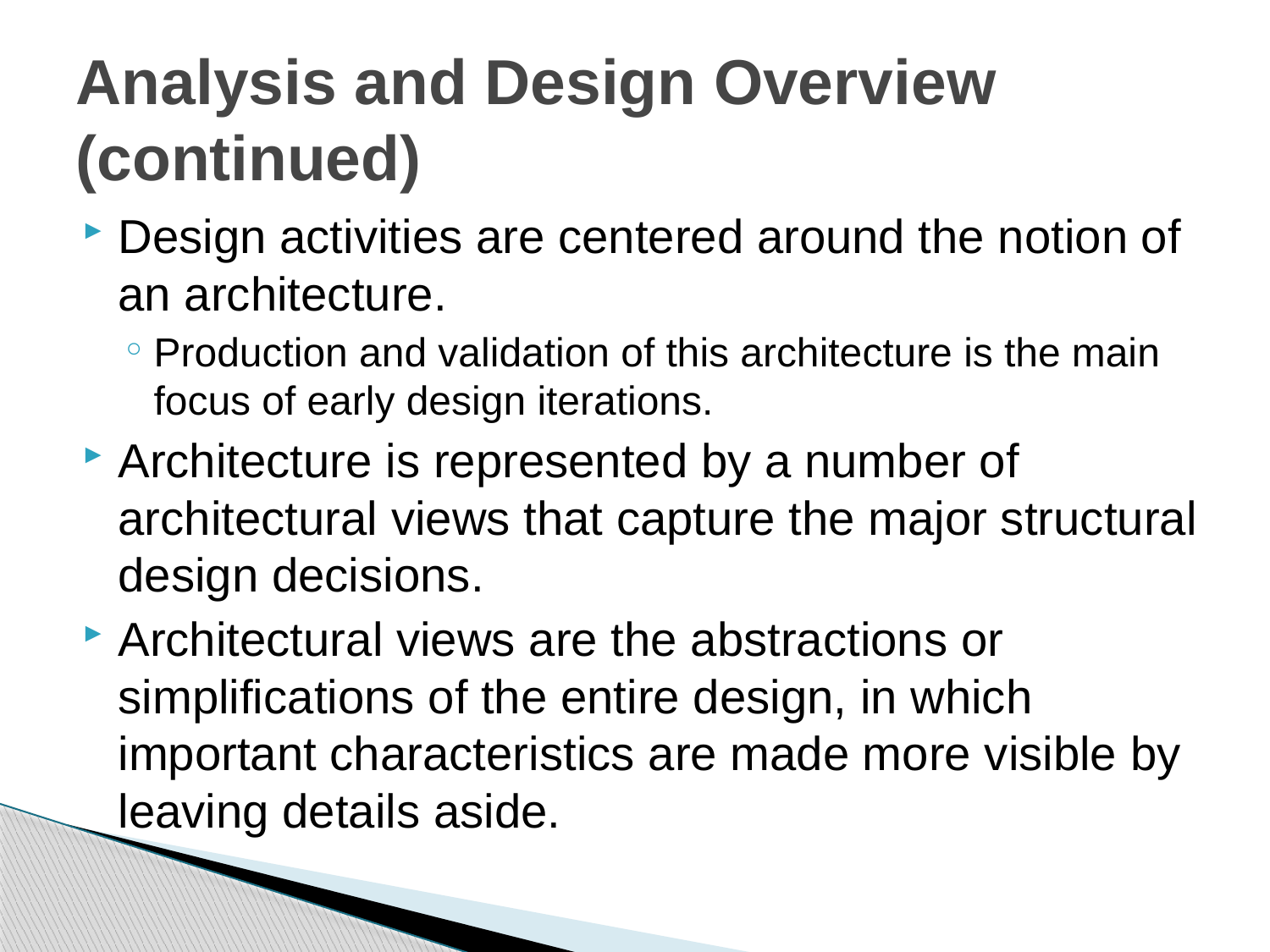

# Analysis and Design Overview (continued)
Design activities are centered around the notion of an architecture.
Production and validation of this architecture is the main focus of early design iterations.
Architecture is represented by a number of architectural views that capture the major structural design decisions.
Architectural views are the abstractions or simplifications of the entire design, in which important characteristics are made more visible by leaving details aside.